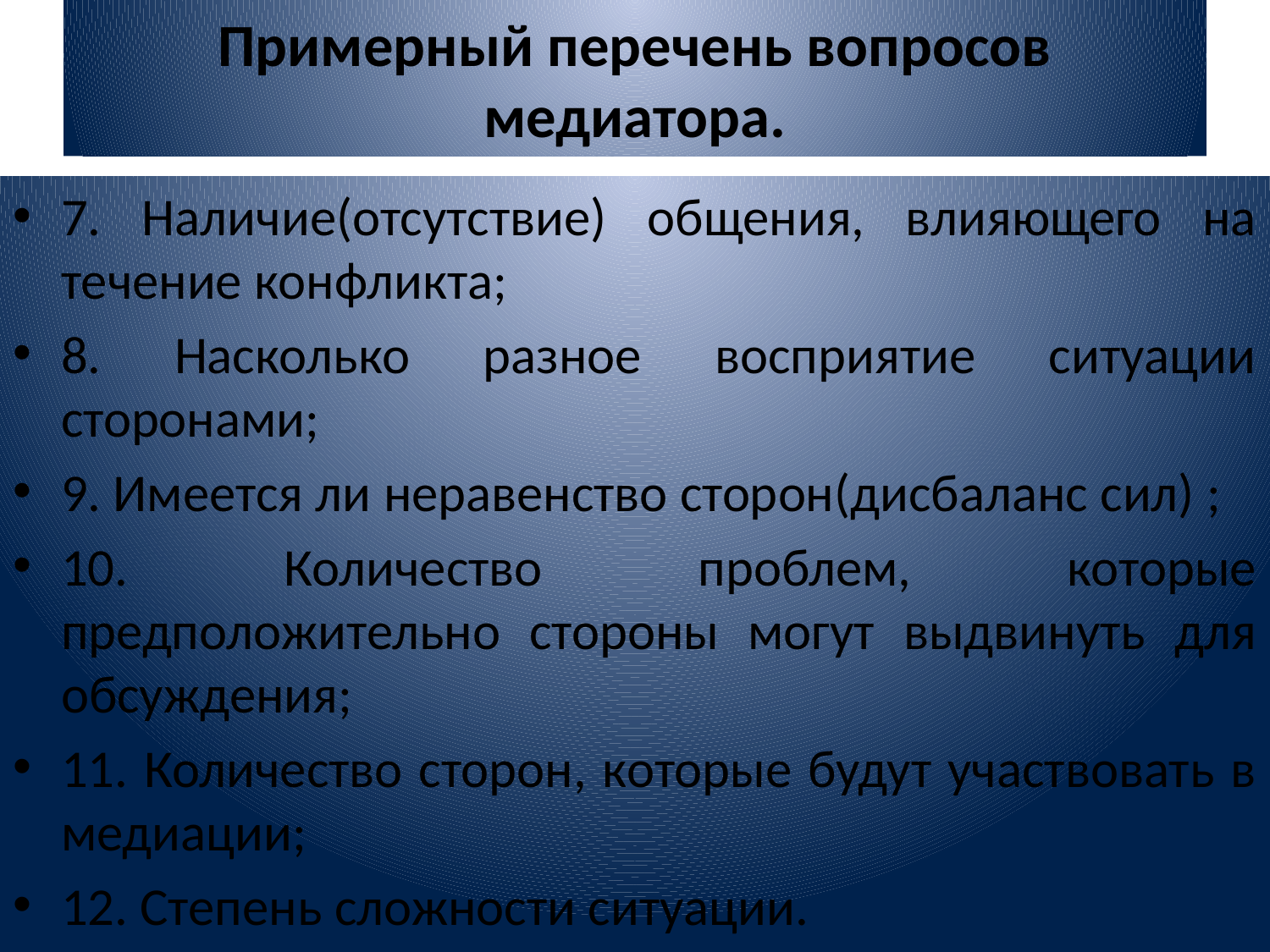

# Примерный перечень вопросов медиатора.
7. Наличие(отсутствие) общения, влияющего на течение конфликта;
8. Насколько разное восприятие ситуации сторонами;
9. Имеется ли неравенство сторон(дисбаланс сил) ;
10. Количество проблем, которые предположительно стороны могут выдвинуть для обсуждения;
11. Количество сторон, которые будут участвовать в медиации;
12. Степень сложности ситуации.